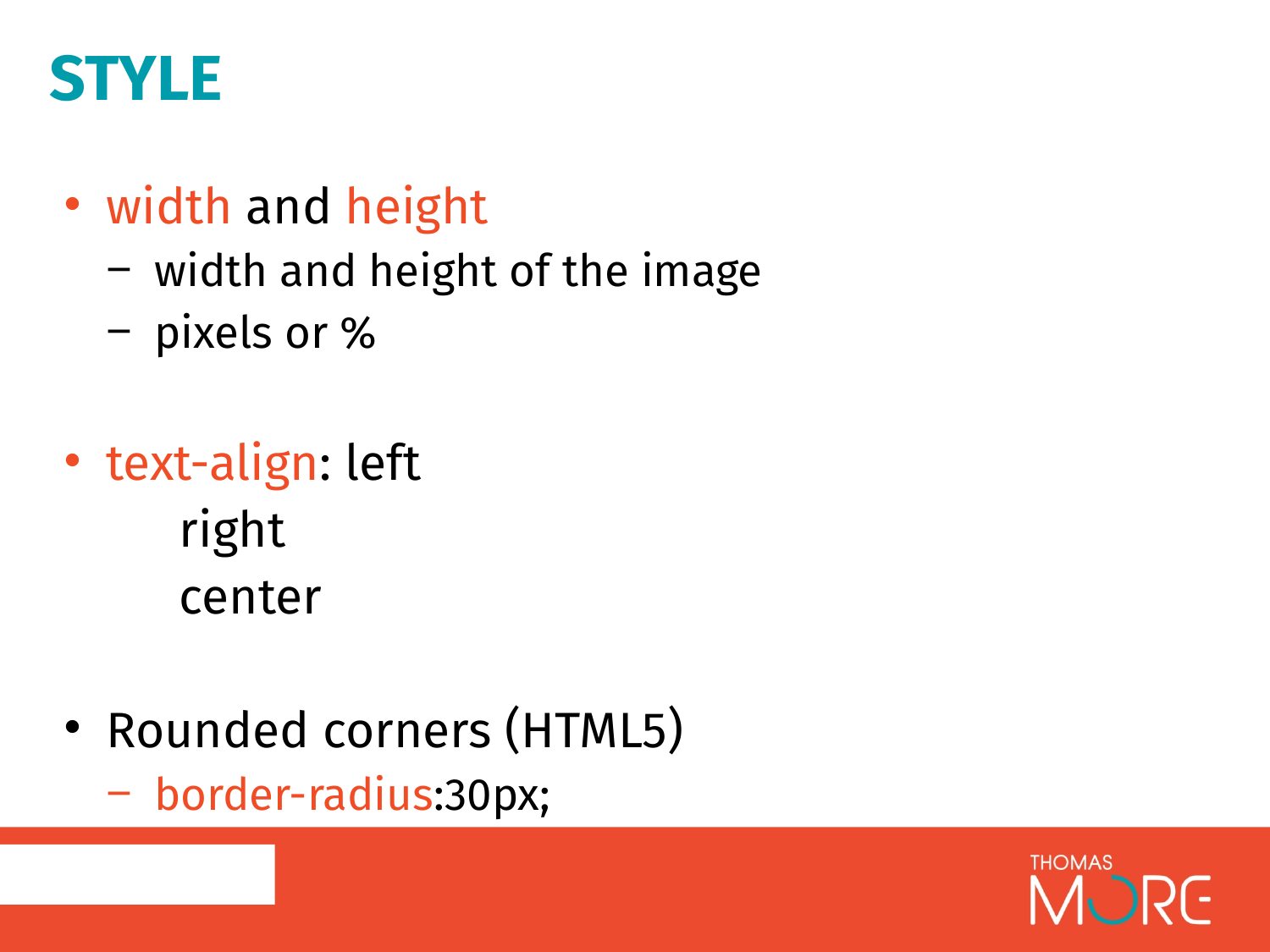

# style
width and height
width and height of the image
pixels or %

text-align: 	left
			right
			center

Rounded corners (HTML5)
border-radius:30px;